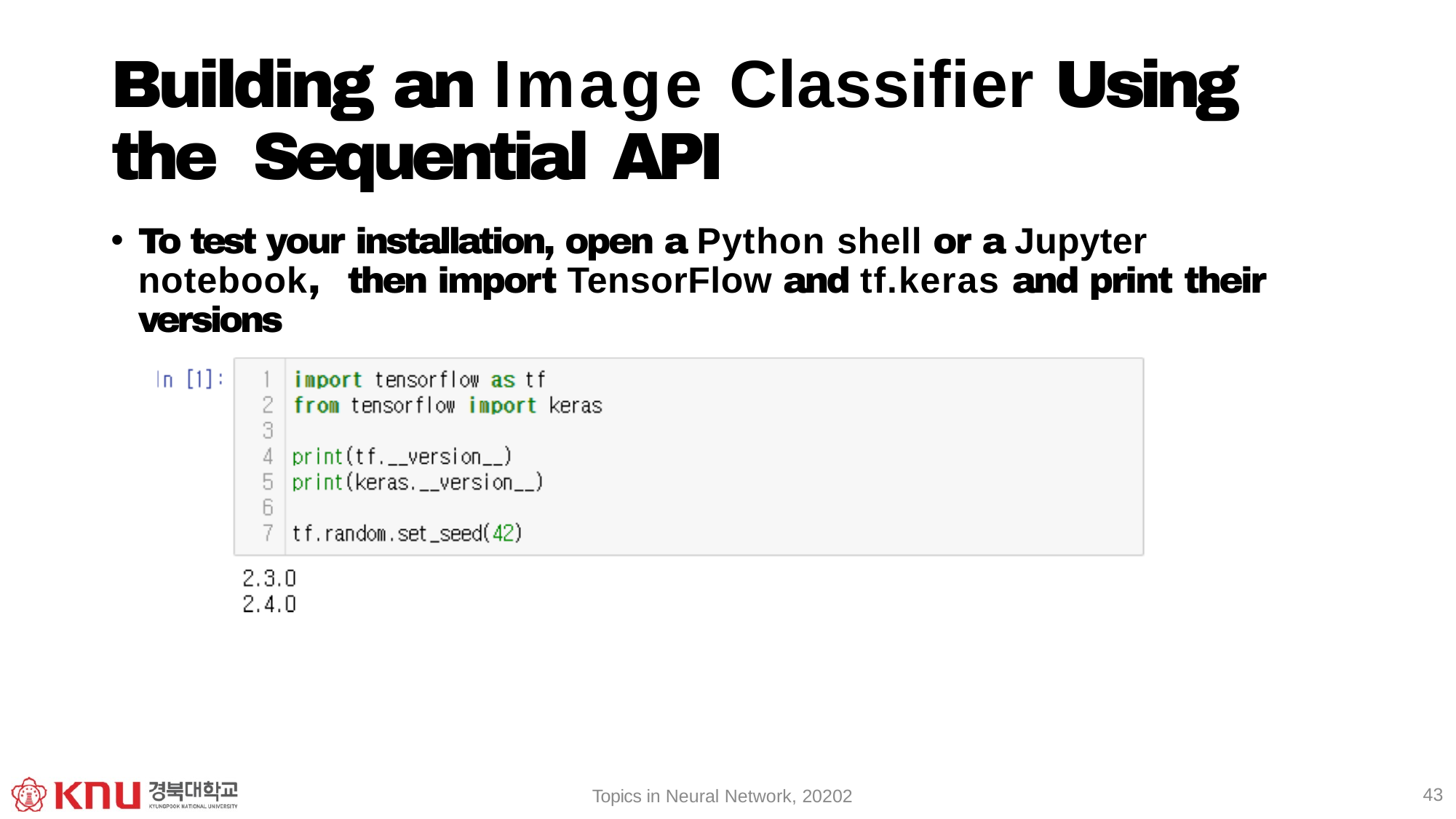

# Building an Image Classifier Using the  Sequential API
To test your installation, open a Python shell or a Jupyter notebook,  then import TensorFlow and tf.keras and print their versions

43
Topics in Neural Network, 20202